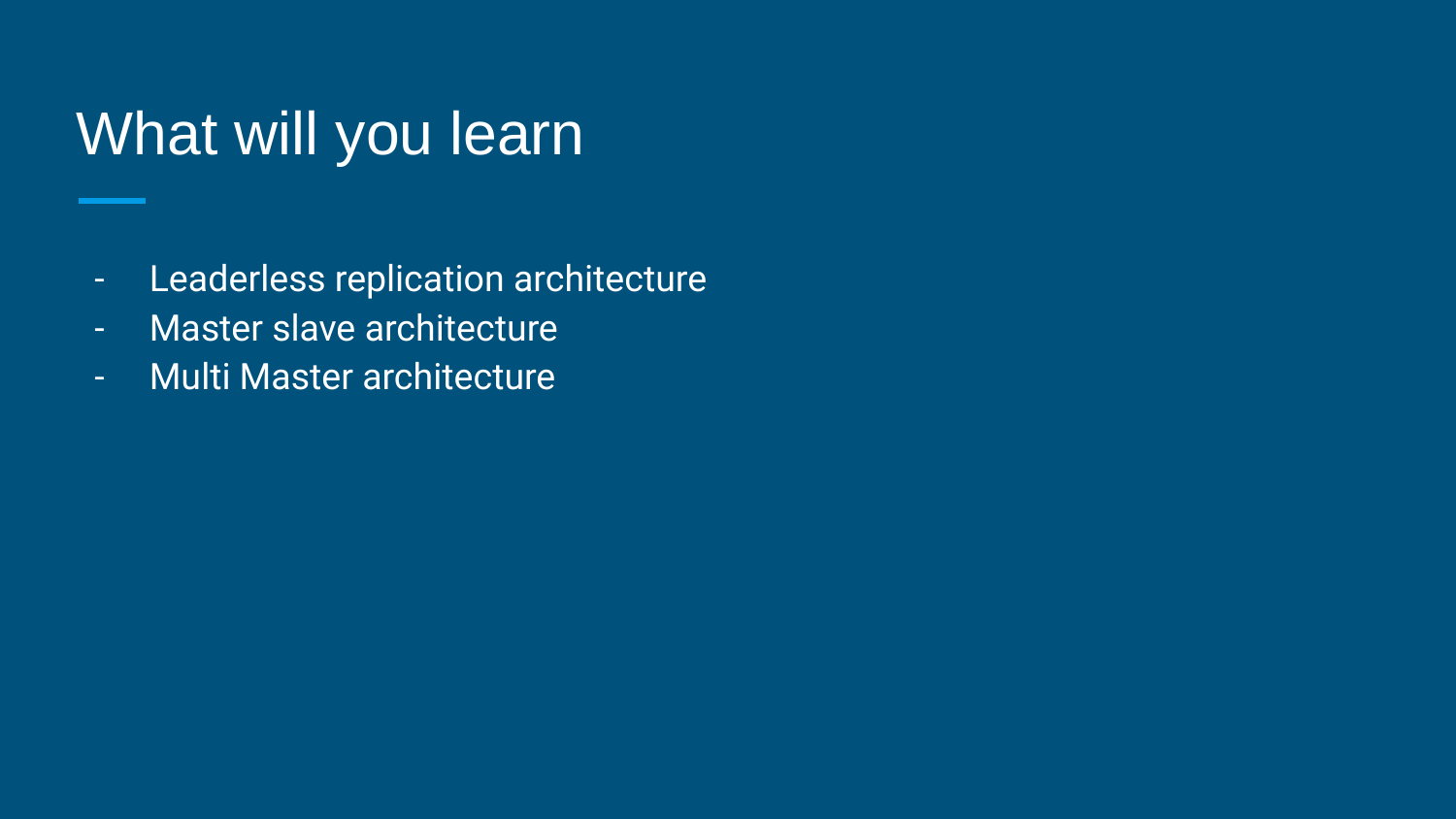

# What will you learn
Leaderless replication architecture
Master slave architecture
Multi Master architecture